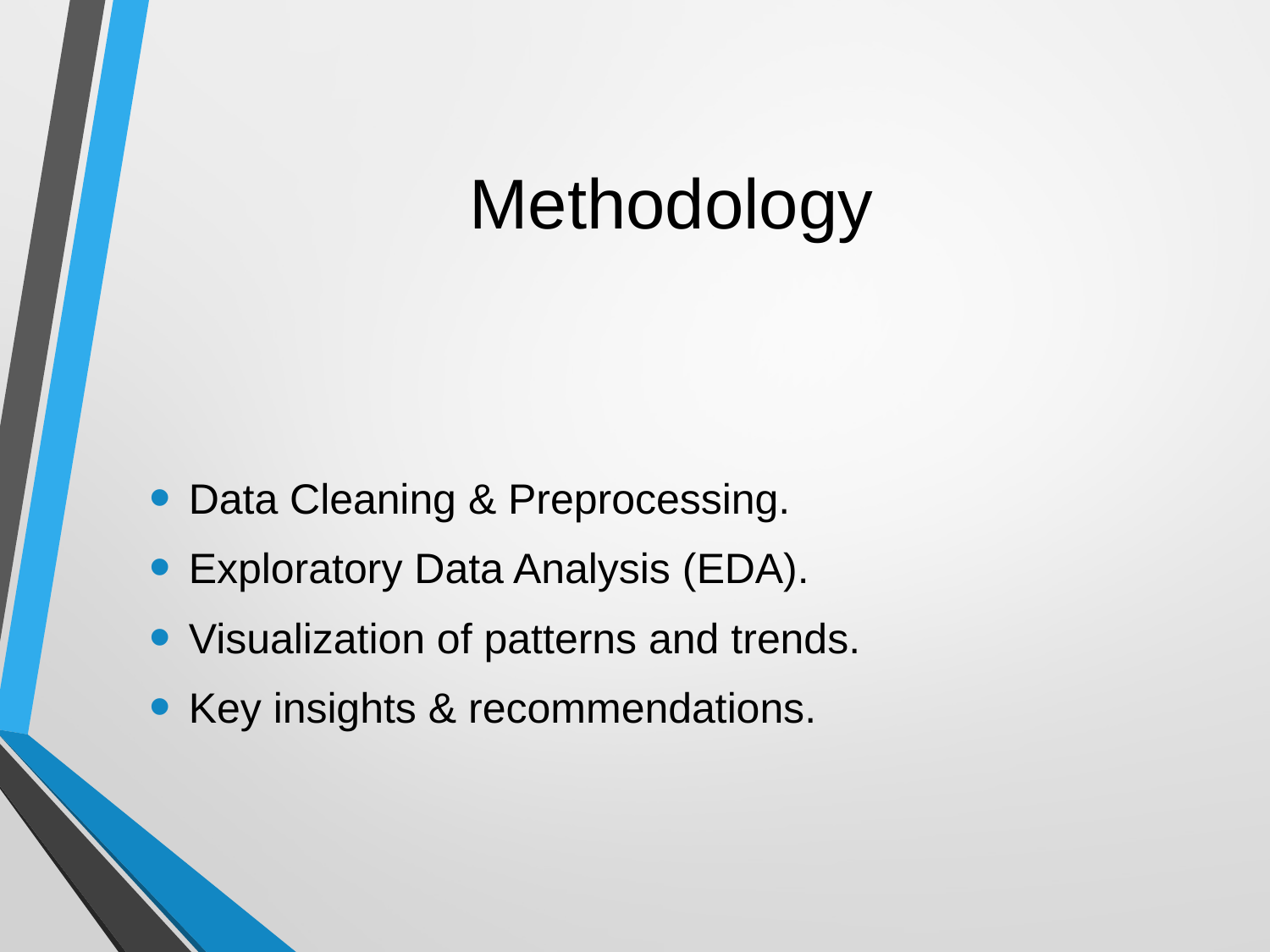

# Methodology
Data Cleaning & Preprocessing.
Exploratory Data Analysis (EDA).
Visualization of patterns and trends.
Key insights & recommendations.